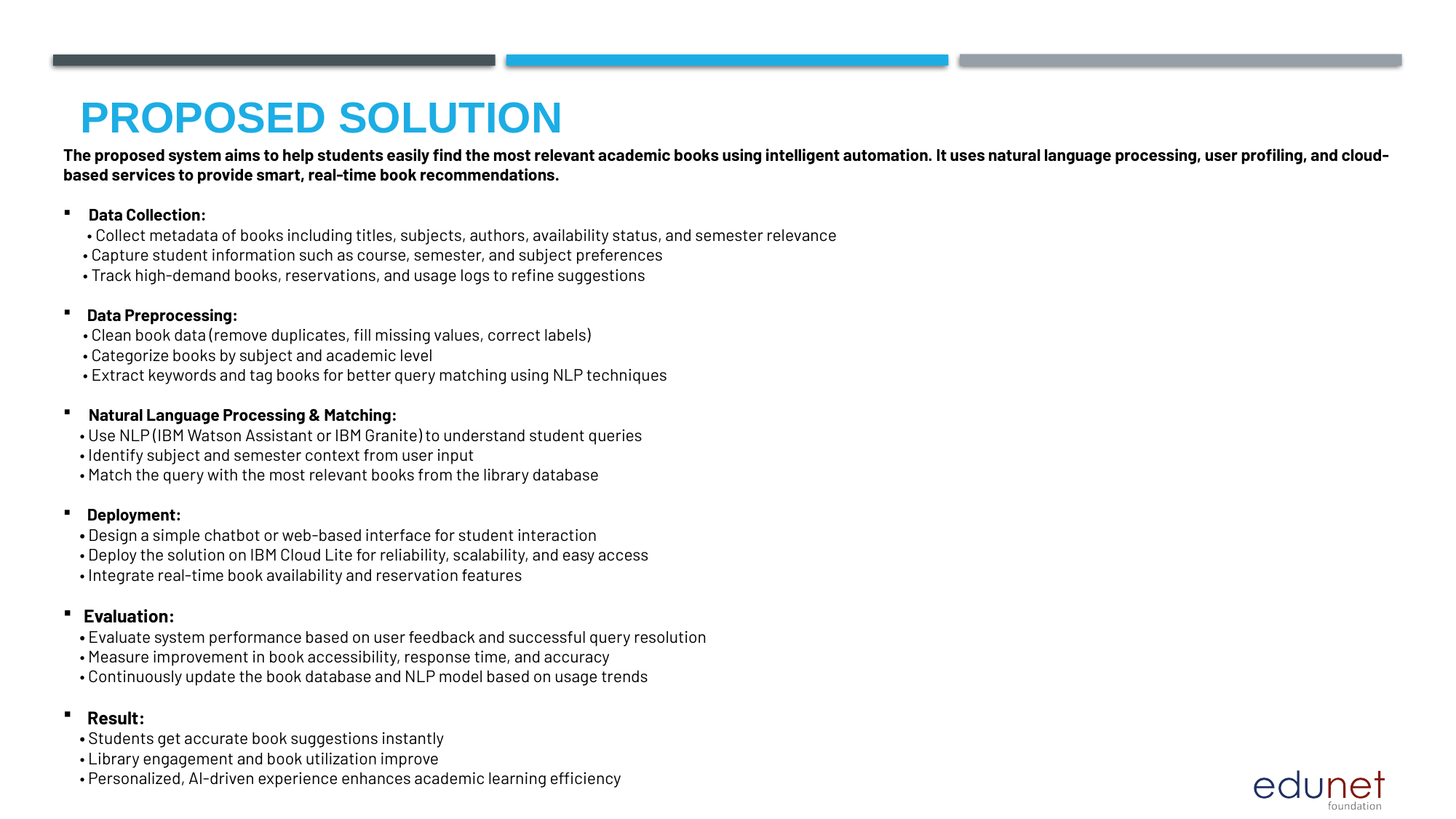

# Proposed Solution

The proposed system aims to help students easily find the most relevant academic books using intelligent automation. It uses natural language processing, user profiling, and cloud-based services to provide smart, real-time book recommendations.

 Data Collection:
     • Collect metadata of books including titles, subjects, authors, availability status, and semester relevance
      • Capture student information such as course, semester, and subject preferences
      • Track high-demand books, reservations, and usage logs to refine suggestions

 Data Preprocessing:
      • Clean book data (remove duplicates, fill missing values, correct labels)
      • Categorize books by subject and academic level
      • Extract keywords and tag books for better query matching using NLP techniques

 Natural Language Processing & Matching:
     • Use NLP (IBM Watson Assistant or IBM Granite) to understand student queries
     • Identify subject and semester context from user input
     • Match the query with the most relevant books from the library database

 Deployment:
     • Design a simple chatbot or web-based interface for student interaction
     • Deploy the solution on IBM Cloud Lite for reliability, scalability, and easy access
     • Integrate real-time book availability and reservation features

Evaluation:
     • Evaluate system performance based on user feedback and successful query resolution
     • Measure improvement in book accessibility, response time, and accuracy
     • Continuously update the book database and NLP model based on usage trends

 Result:
     • Students get accurate book suggestions instantly
     • Library engagement and book utilization improve
     • Personalized, AI-driven experience enhances academic learning efficiency